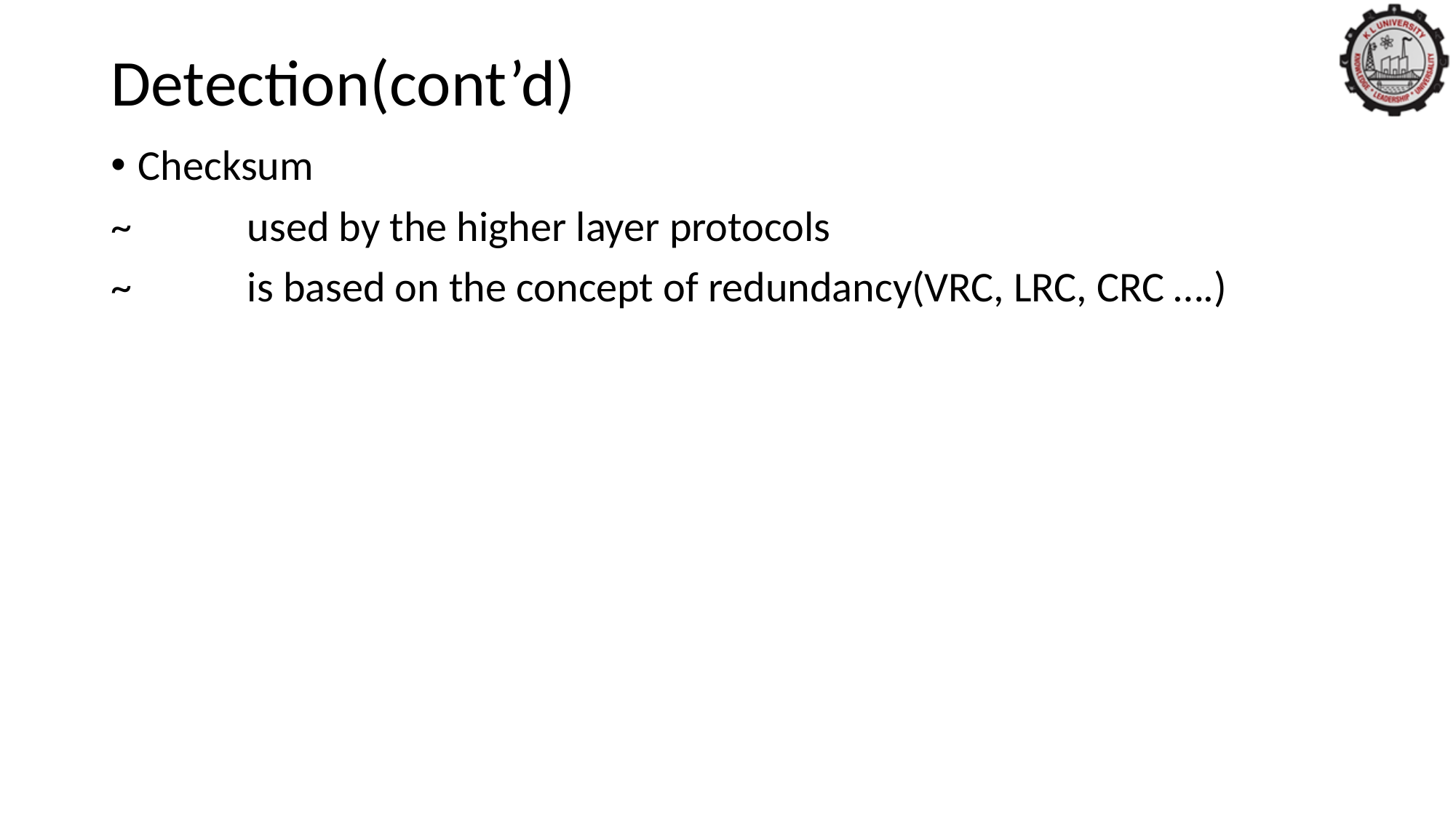

# Detection(cont’d)
Checksum
~ 	used by the higher layer protocols
~ 	is based on the concept of redundancy(VRC, LRC, CRC ….)